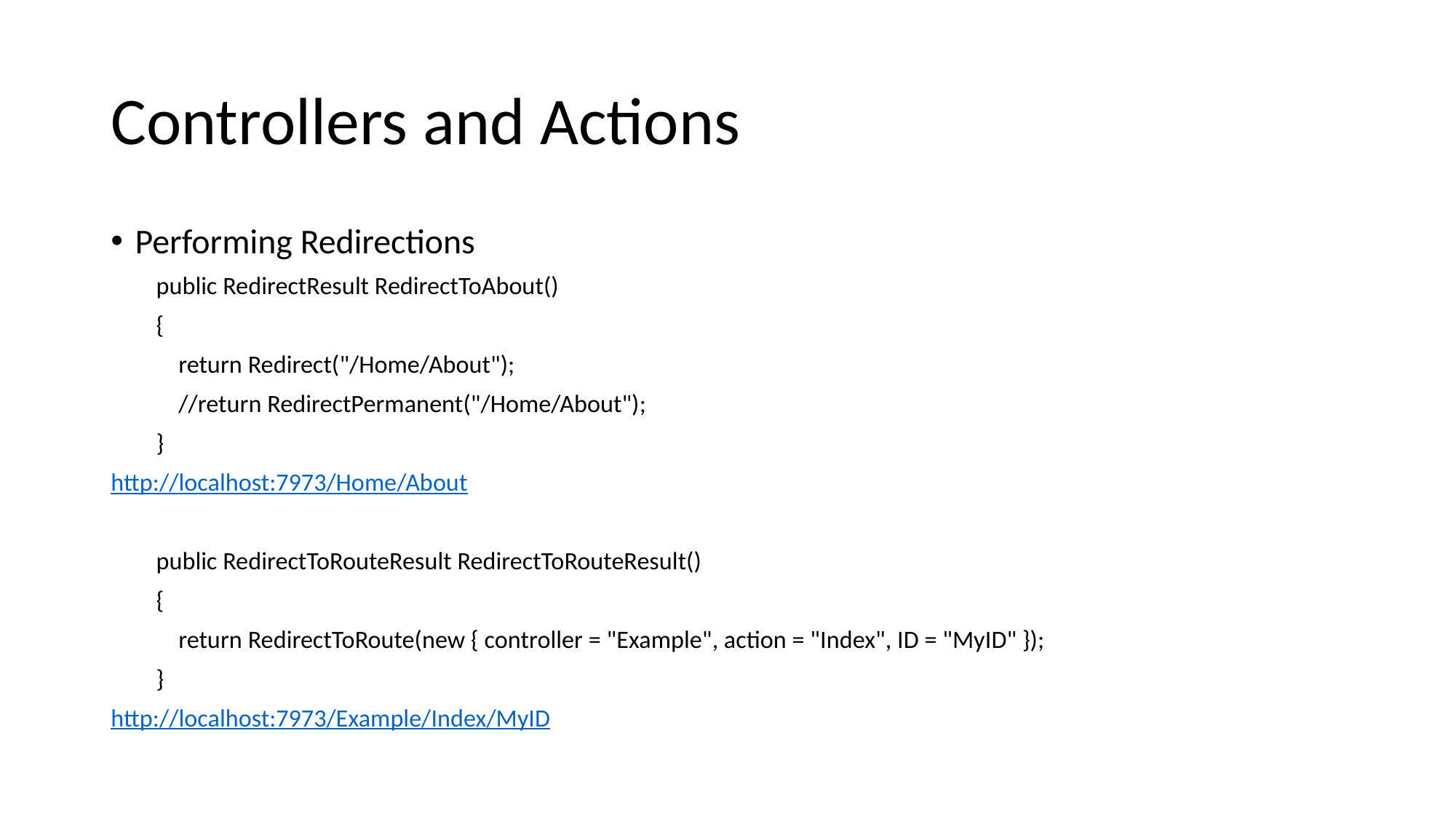

# Controllers and Actions
Performing Redirections
        public RedirectResult RedirectToAbout()
        {
            return Redirect("/Home/About");
            //return RedirectPermanent("/Home/About");
        }
http://localhost:7973/Home/About

        public RedirectToRouteResult RedirectToRouteResult()
        {
            return RedirectToRoute(new { controller = "Example", action = "Index", ID = "MyID" });
        }
http://localhost:7973/Example/Index/MyID